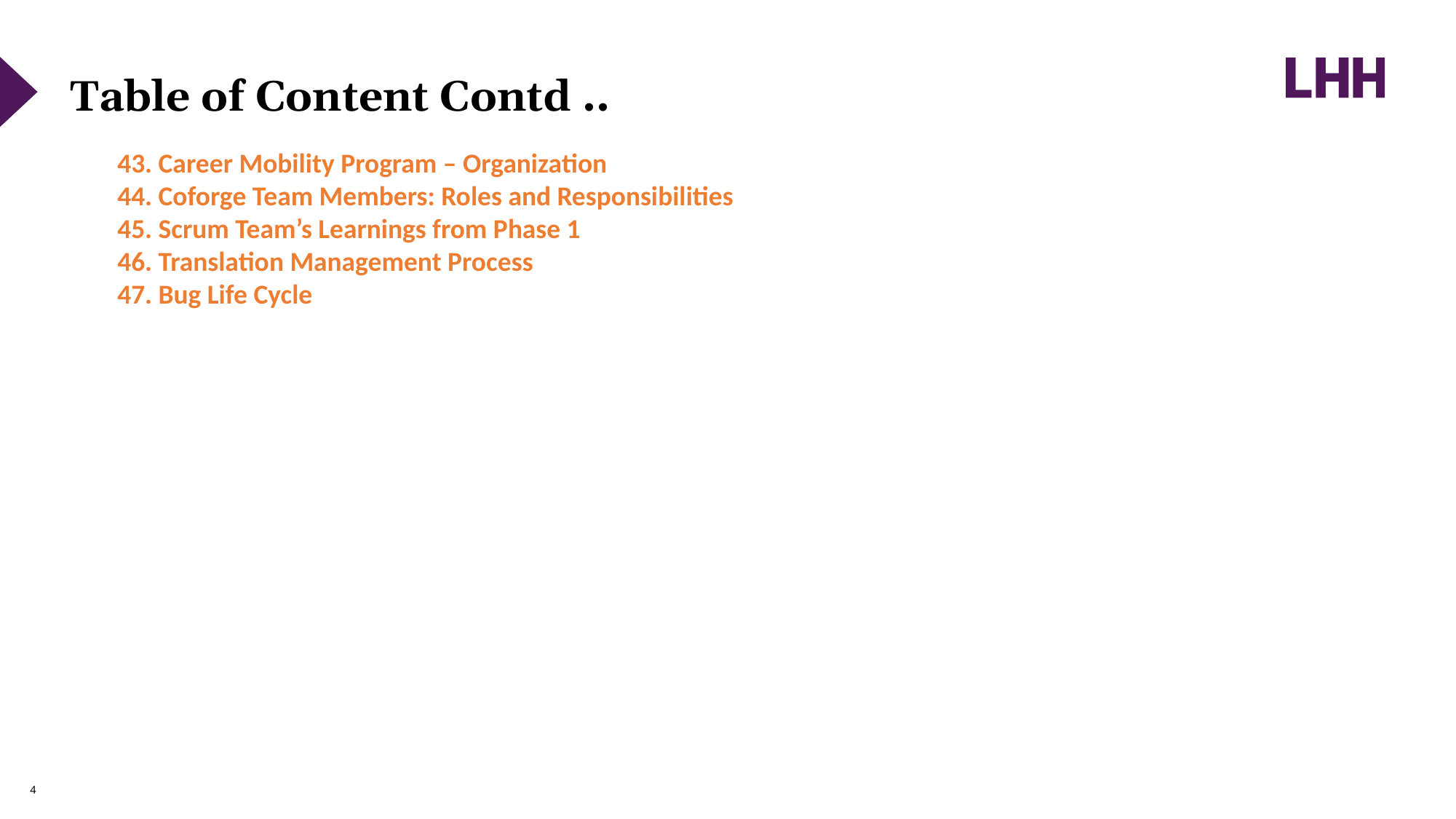

# Table of Content Contd ..
Career Mobility Program – Organization
Coforge Team Members: Roles and Responsibilities
Scrum Team’s Learnings from Phase 1
Translation Management Process
Bug Life Cycle